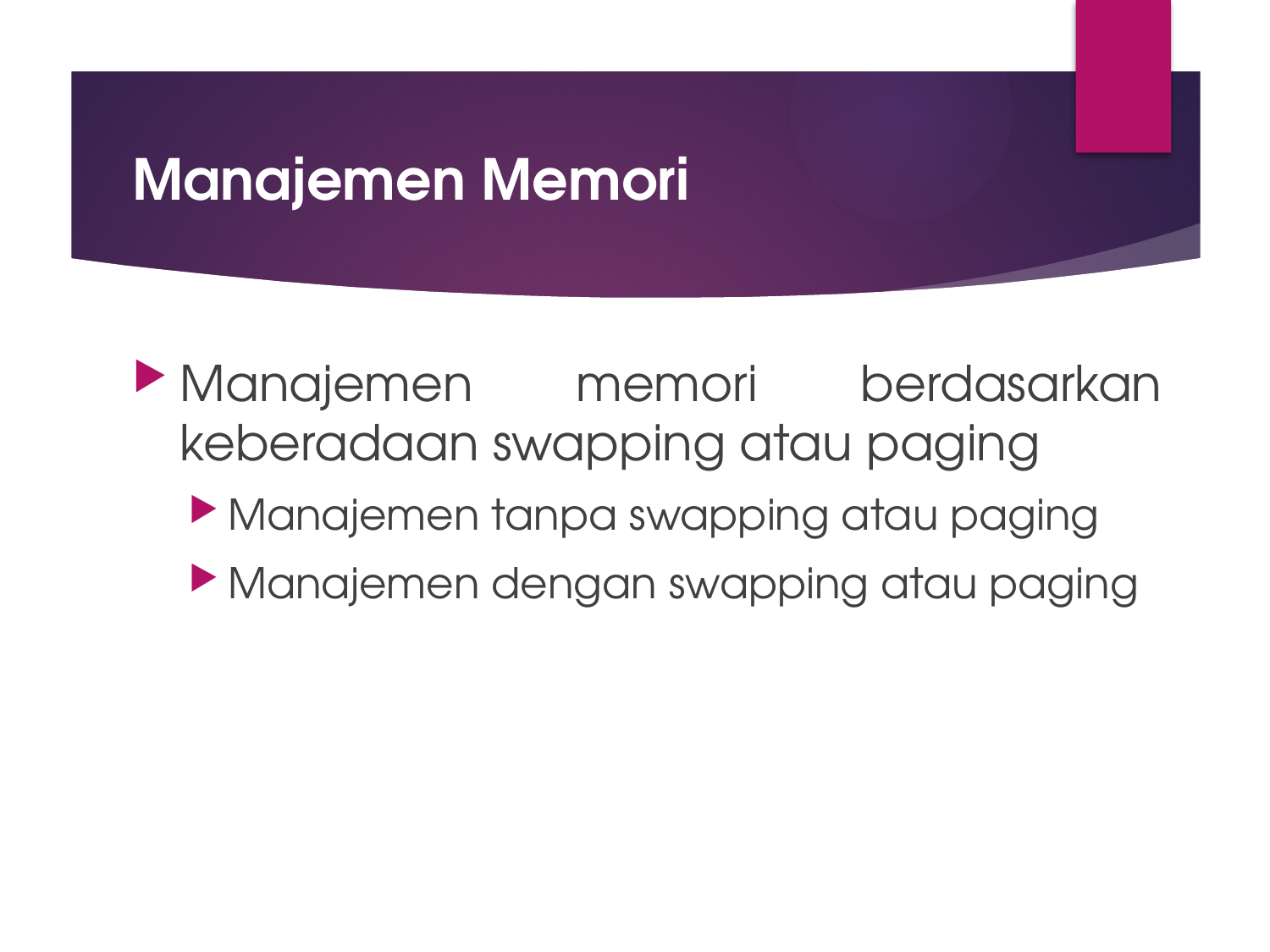

# Manajemen Memori
Manajemen memori berdasarkan keberadaan swapping atau paging
Manajemen tanpa swapping atau paging
Manajemen dengan swapping atau paging